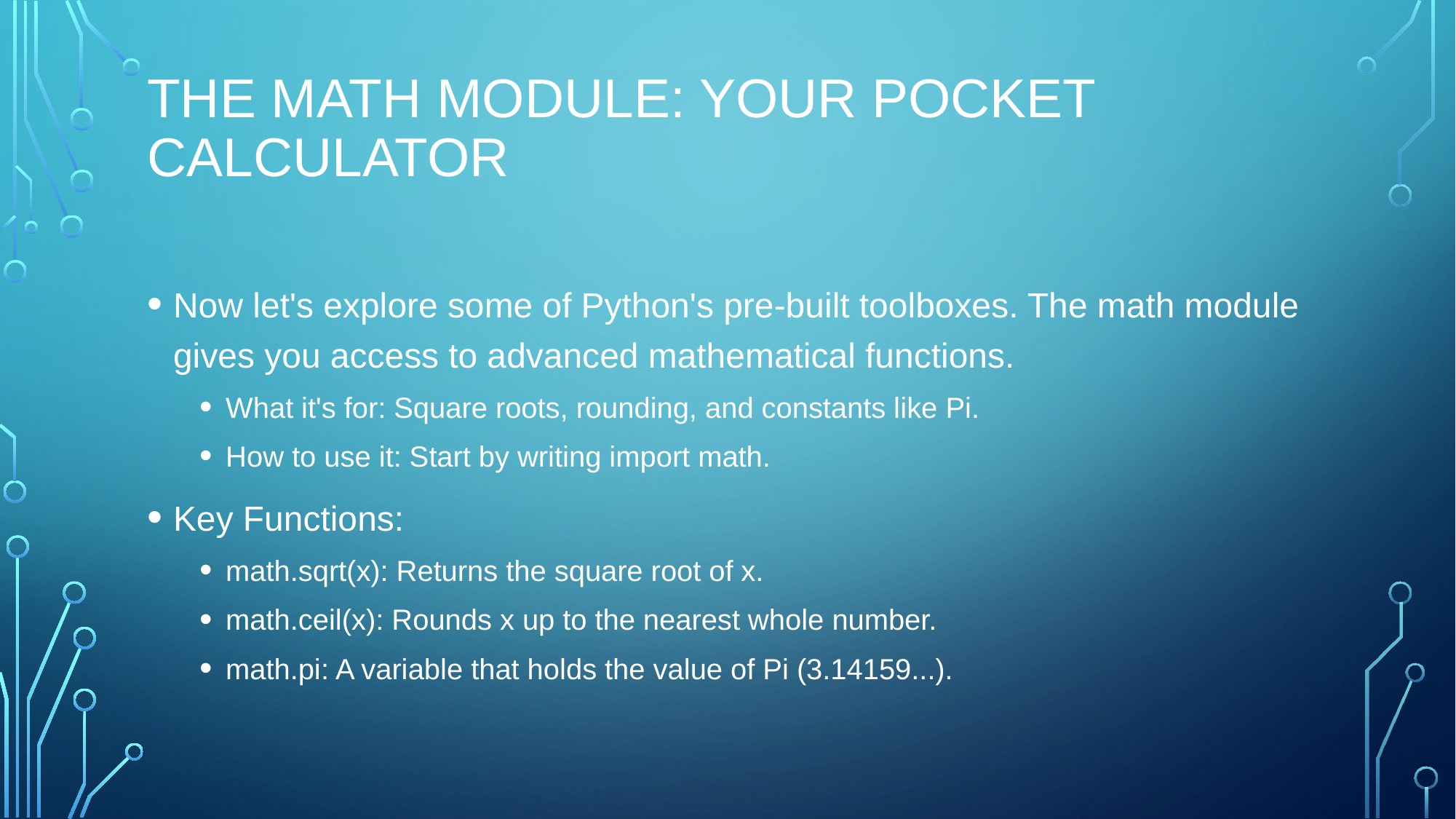

# THE math MODULE: YOUR POCKET CALCULATOR
Now let's explore some of Python's pre-built toolboxes. The math module gives you access to advanced mathematical functions.
What it's for: Square roots, rounding, and constants like Pi.
How to use it: Start by writing import math.
Key Functions:
math.sqrt(x): Returns the square root of x.
math.ceil(x): Rounds x up to the nearest whole number.
math.pi: A variable that holds the value of Pi (3.14159...).